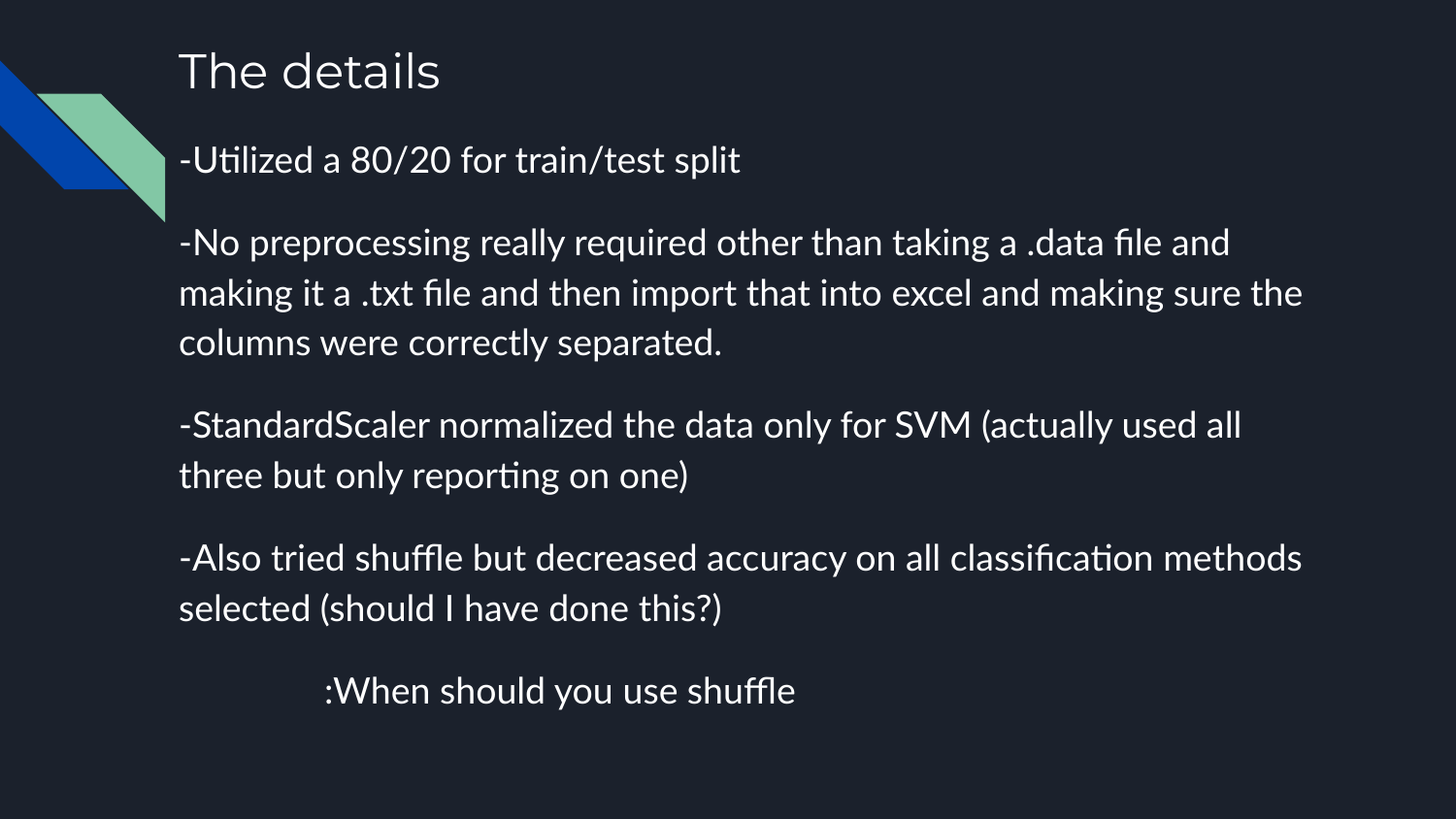

# The details
-Utilized a 80/20 for train/test split
-No preprocessing really required other than taking a .data file and making it a .txt file and then import that into excel and making sure the columns were correctly separated.
-StandardScaler normalized the data only for SVM (actually used all three but only reporting on one)
-Also tried shuffle but decreased accuracy on all classification methods selected (should I have done this?)
	:When should you use shuffle